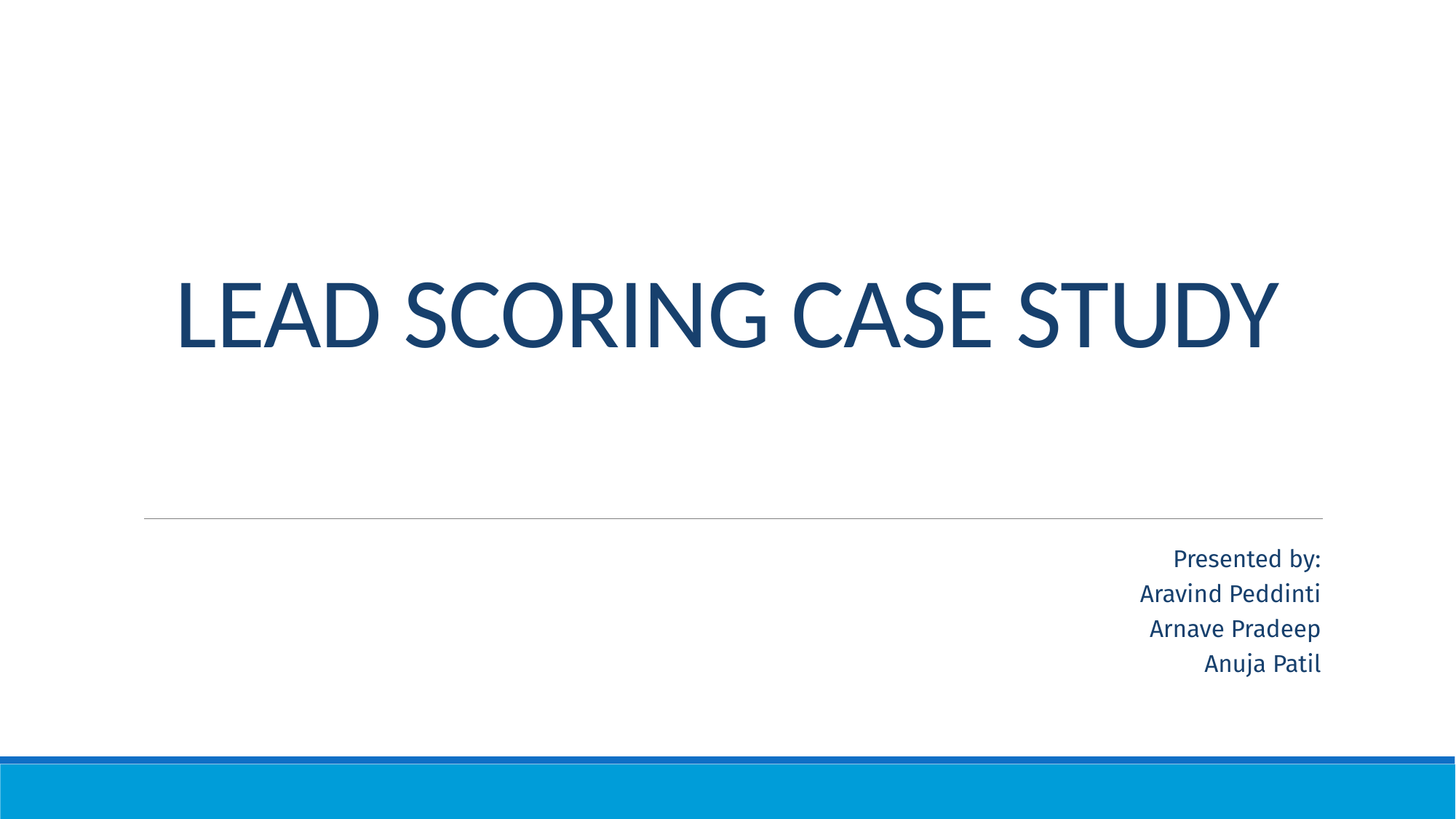

# LEAD SCORING CASE STUDY
Presented by:
Aravind Peddinti
Arnave Pradeep
Anuja Patil